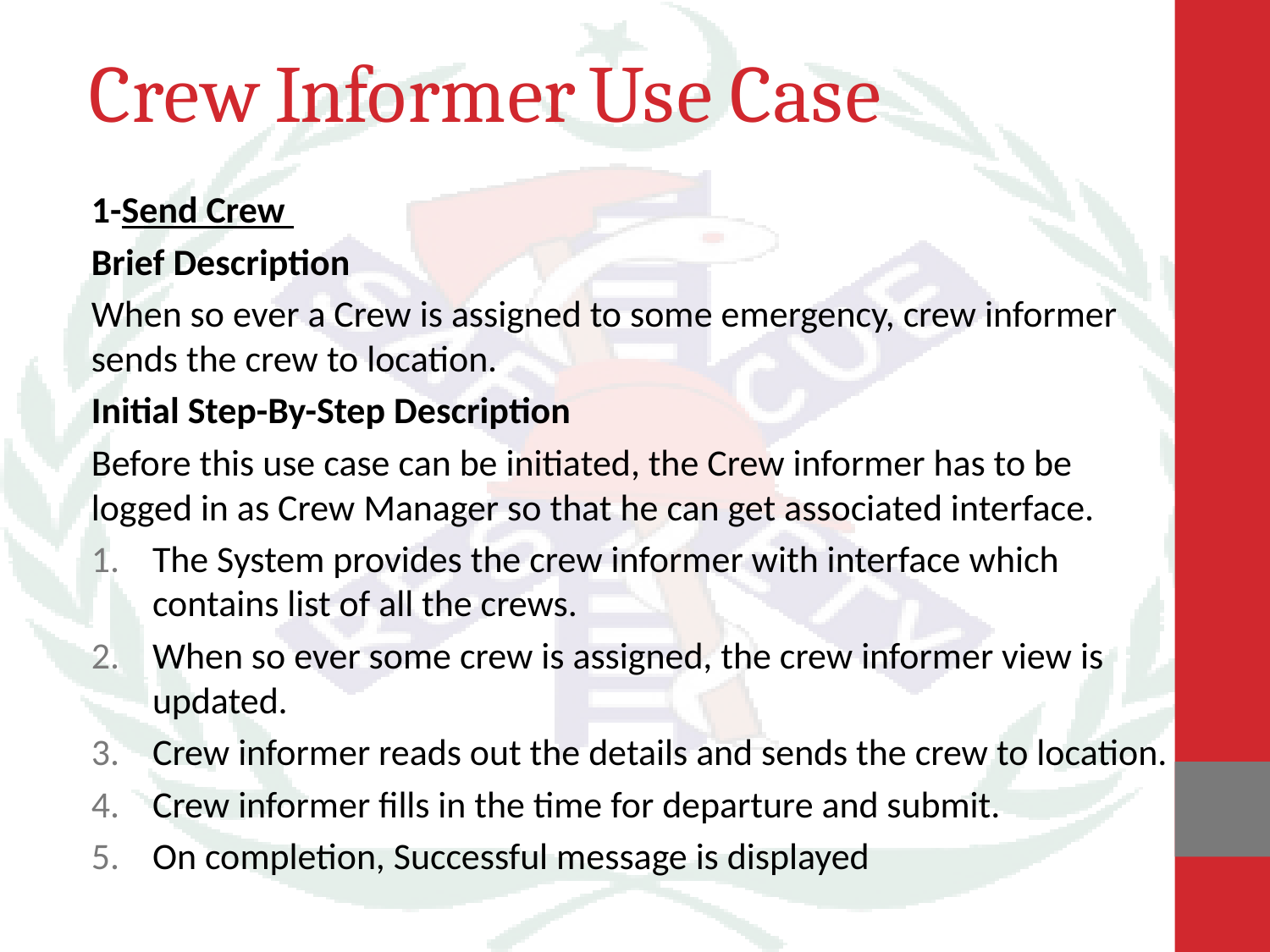

# Crew Informer Use Case
1-Send Crew
Brief Description
When so ever a Crew is assigned to some emergency, crew informer sends the crew to location.
Initial Step-By-Step Description
Before this use case can be initiated, the Crew informer has to be logged in as Crew Manager so that he can get associated interface.
The System provides the crew informer with interface which contains list of all the crews.
When so ever some crew is assigned, the crew informer view is updated.
Crew informer reads out the details and sends the crew to location.
Crew informer fills in the time for departure and submit.
On completion, Successful message is displayed